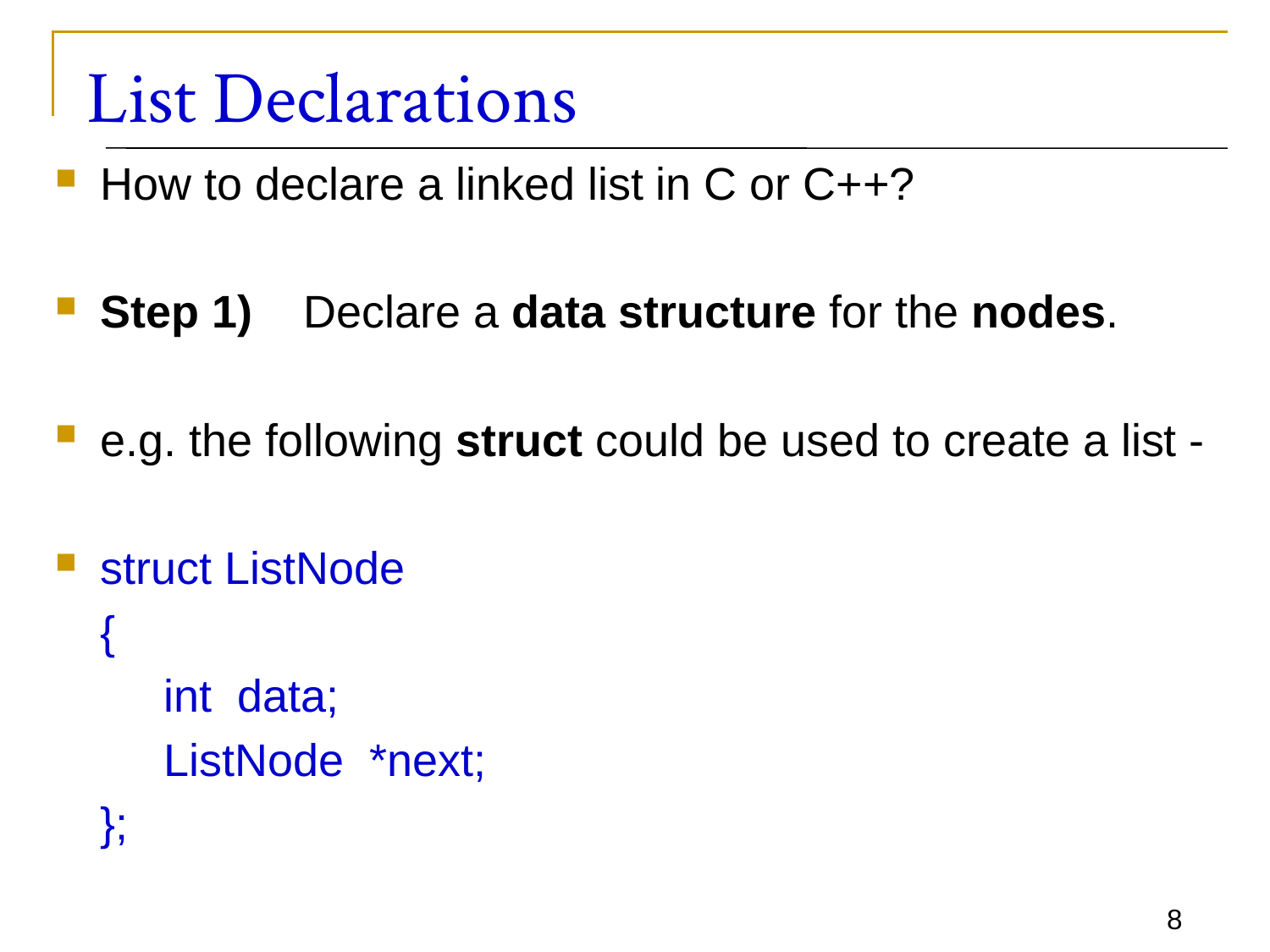

# List Declarations
How to declare a linked list in C or C++?

Step 1)    Declare a data structure for the nodes.

e.g. the following struct could be used to create a list -

struct ListNode
	{
	     int  data;
	     ListNode  *next;
	};